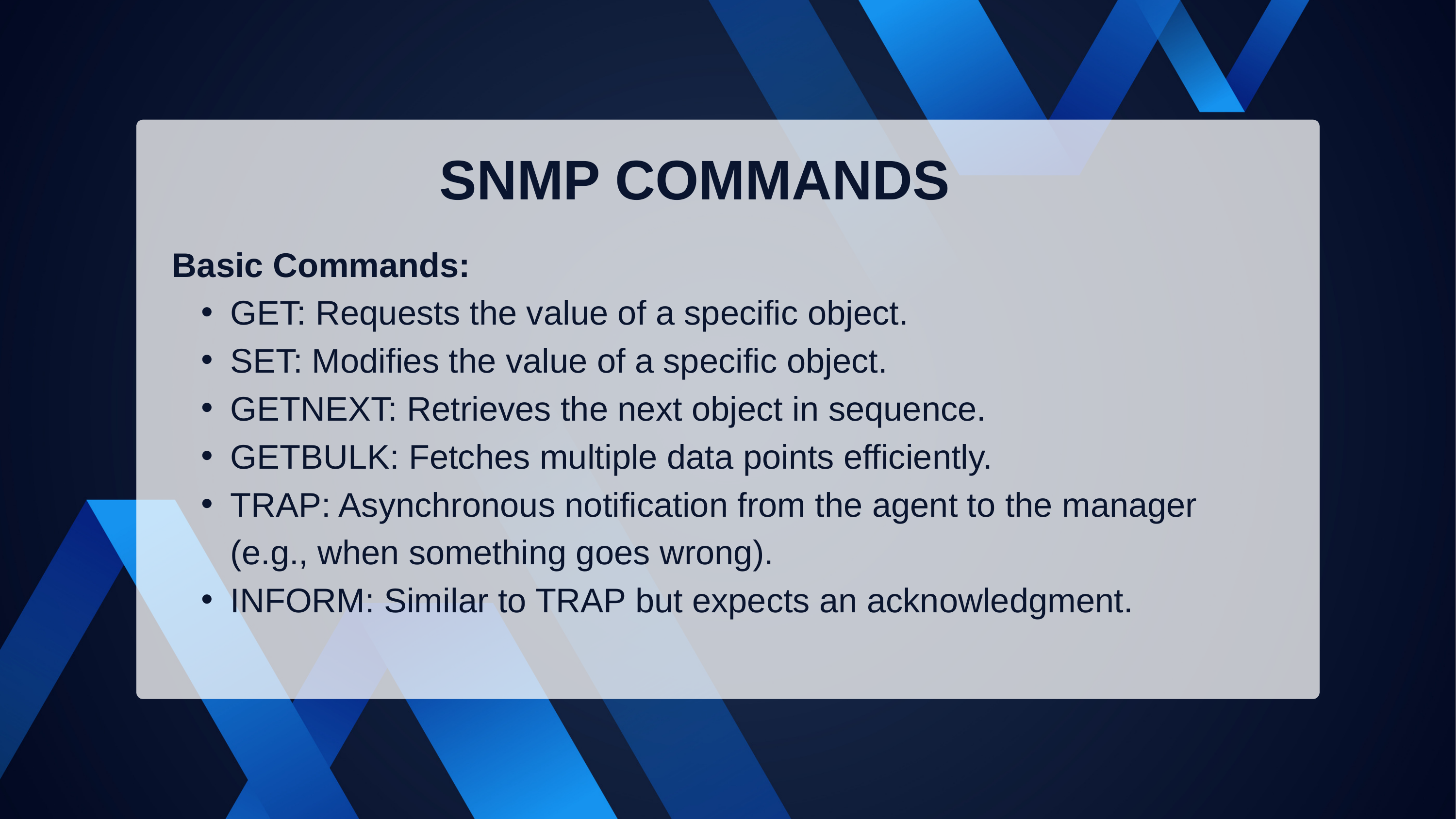

SNMP COMMANDS
Basic Commands:
GET: Requests the value of a specific object.
SET: Modifies the value of a specific object.
GETNEXT: Retrieves the next object in sequence.
GETBULK: Fetches multiple data points efficiently.
TRAP: Asynchronous notification from the agent to the manager (e.g., when something goes wrong).
INFORM: Similar to TRAP but expects an acknowledgment.